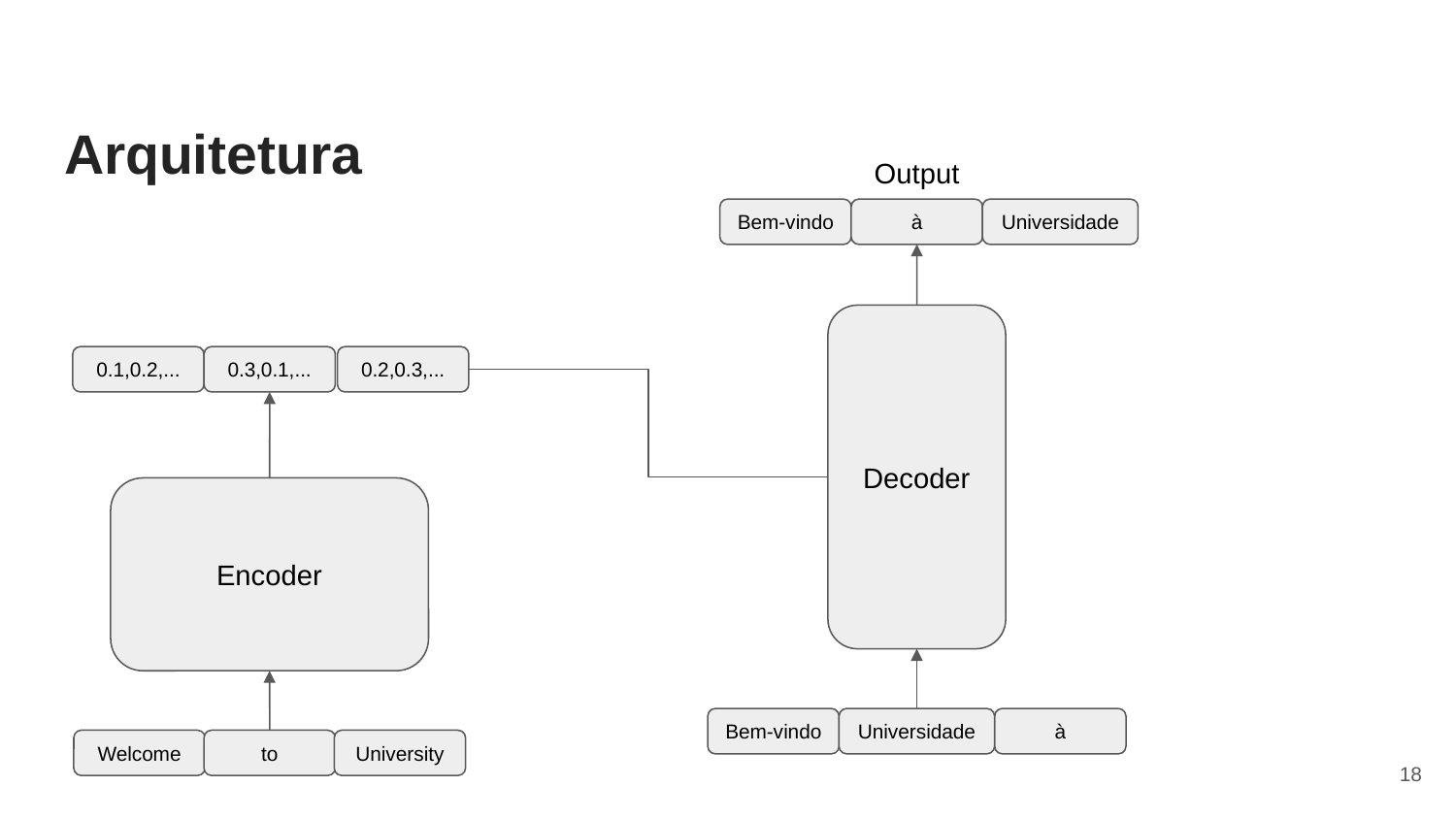

# Arquitetura
Output

Bem-vindo

à

Universidade

Decoder
0.1,0.2,...
0.3,0.1,...
0.2,0.3,...
Encoder

Bem-vindo

Universidade

à

Welcome

to

University

18